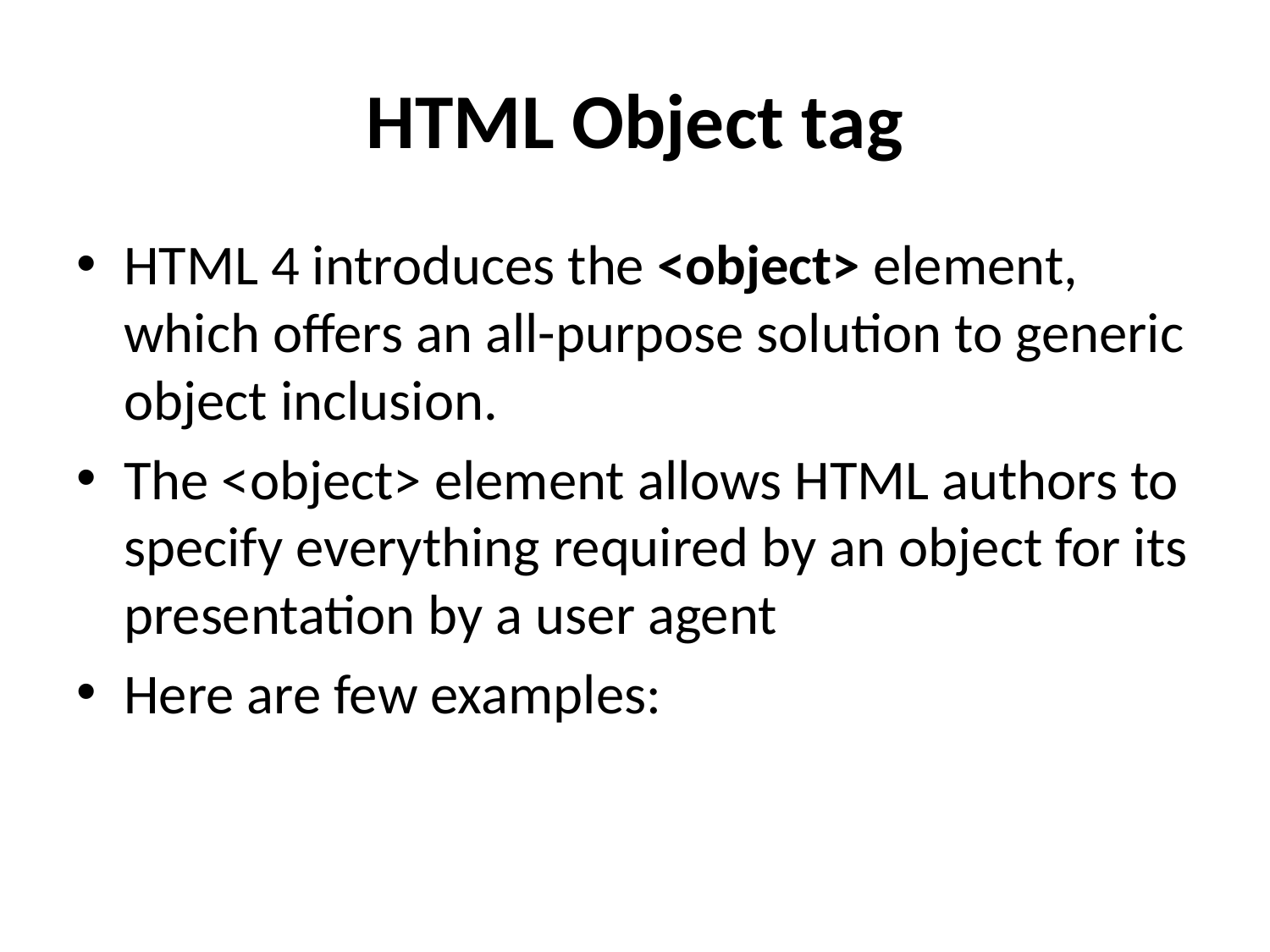

# HTML Object tag
HTML 4 introduces the <object> element, which offers an all-purpose solution to generic object inclusion.
The <object> element allows HTML authors to specify everything required by an object for its presentation by a user agent
Here are few examples: